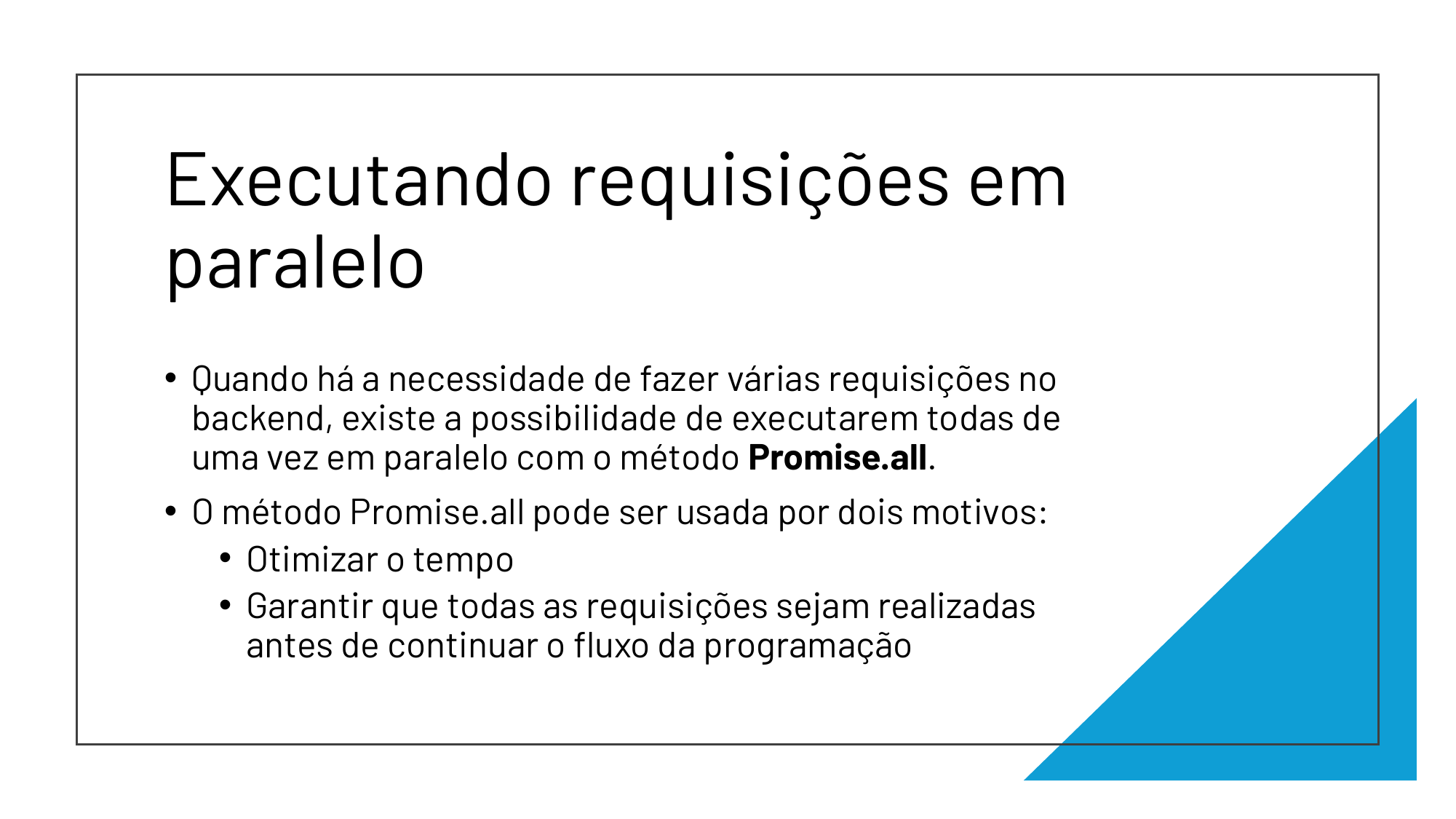

# Executando requisições em paralelo
Quando há a necessidade de fazer várias requisições no backend, existe a possibilidade de executarem todas de uma vez em paralelo com o método Promise.all.
O método Promise.all pode ser usada por dois motivos:
Otimizar o tempo
Garantir que todas as requisições sejam realizadas antes de continuar o fluxo da programação